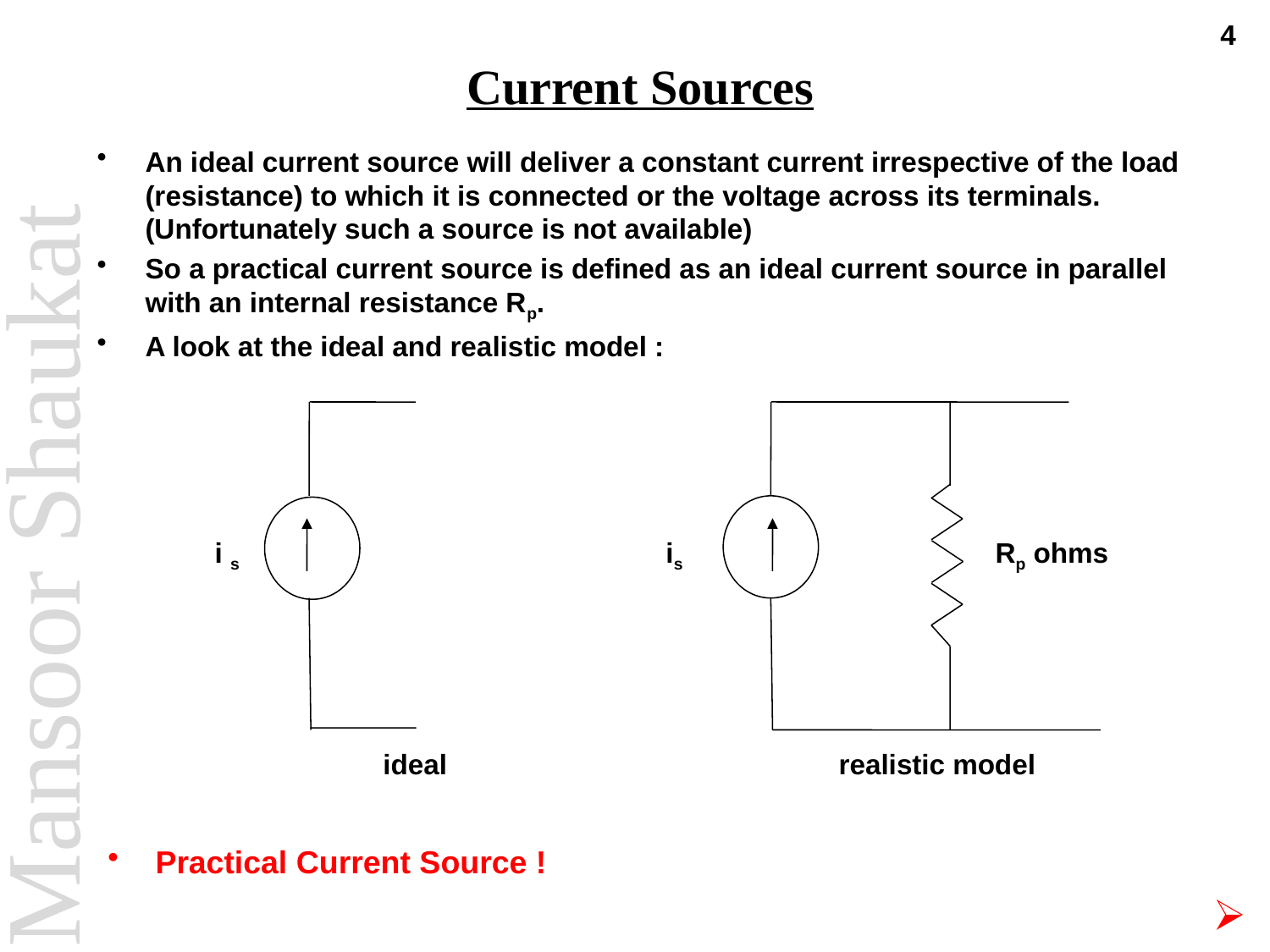

4
# Current Sources
An ideal current source will deliver a constant current irrespective of the load (resistance) to which it is connected or the voltage across its terminals. (Unfortunately such a source is not available)
So a practical current source is defined as an ideal current source in parallel with an internal resistance Rp.
A look at the ideal and realistic model :

i s

ideal

 is
 Rp ohms

realistic model
Practical Current Source !